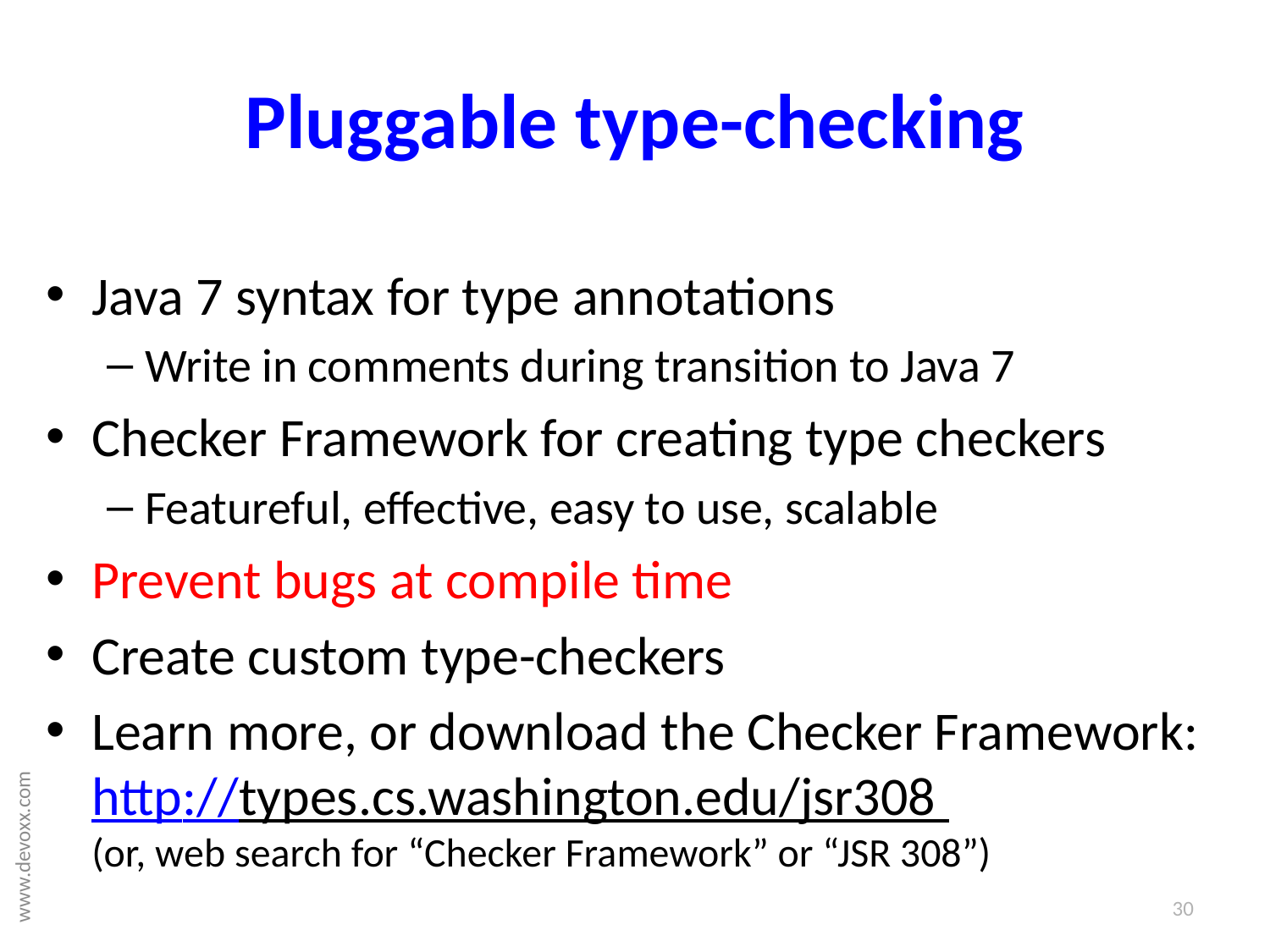

# Pluggable type-checking
Java 7 syntax for type annotations
Write in comments during transition to Java 7
Checker Framework for creating type checkers
Featureful, effective, easy to use, scalable
Prevent bugs at compile time
Create custom type-checkers
Learn more, or download the Checker Framework:  http://types.cs.washington.edu/jsr308
(or, web search for “Checker Framework” or “JSR 308”)
30